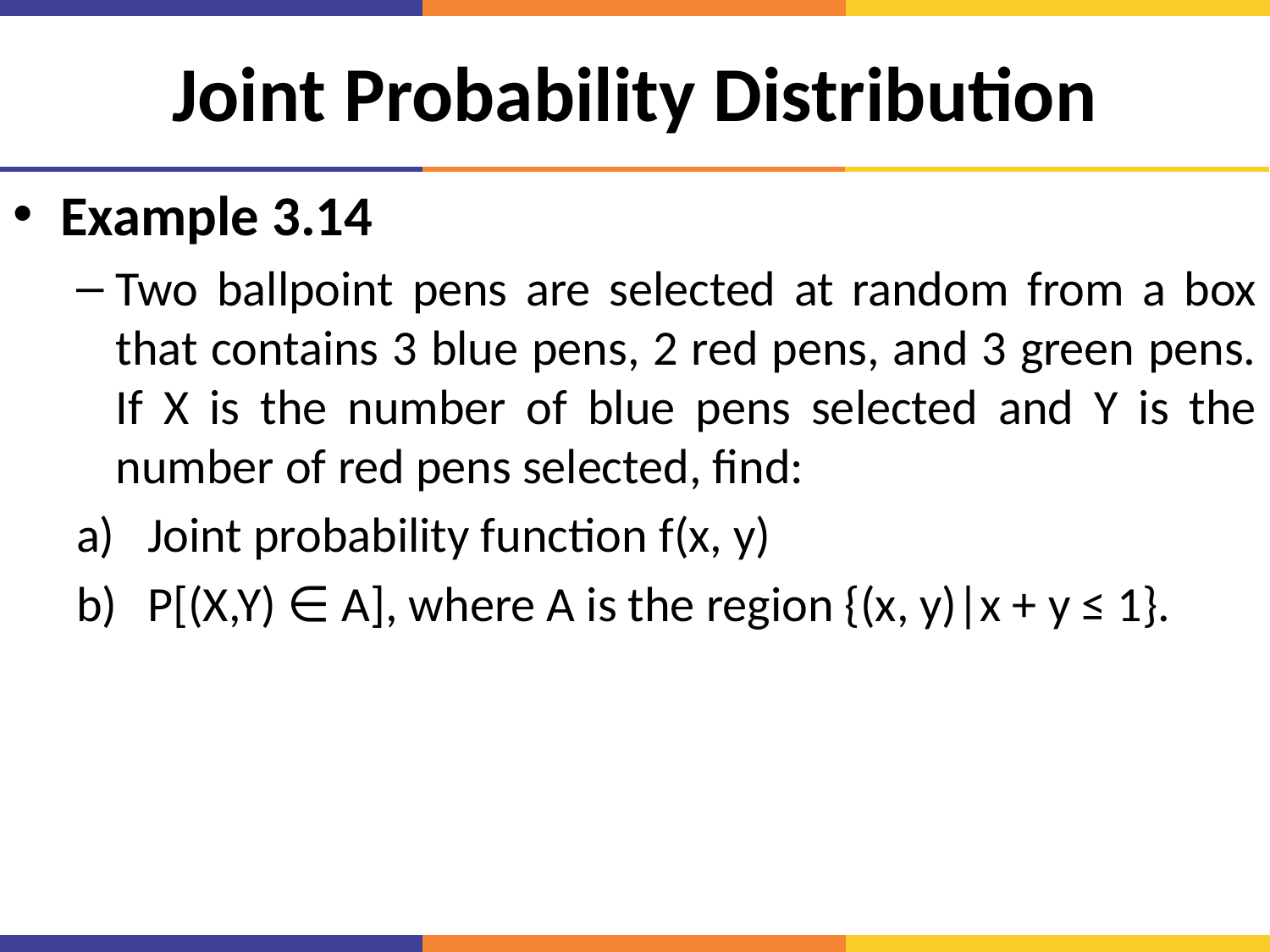

# Joint Probability Distribution
Example 3.14
Two ballpoint pens are selected at random from a box that contains 3 blue pens, 2 red pens, and 3 green pens. If X is the number of blue pens selected and Y is the number of red pens selected, find:
Joint probability function f(x, y)
P[(X,Y) ∈ A], where A is the region {(x, y)|x + y ≤ 1}.